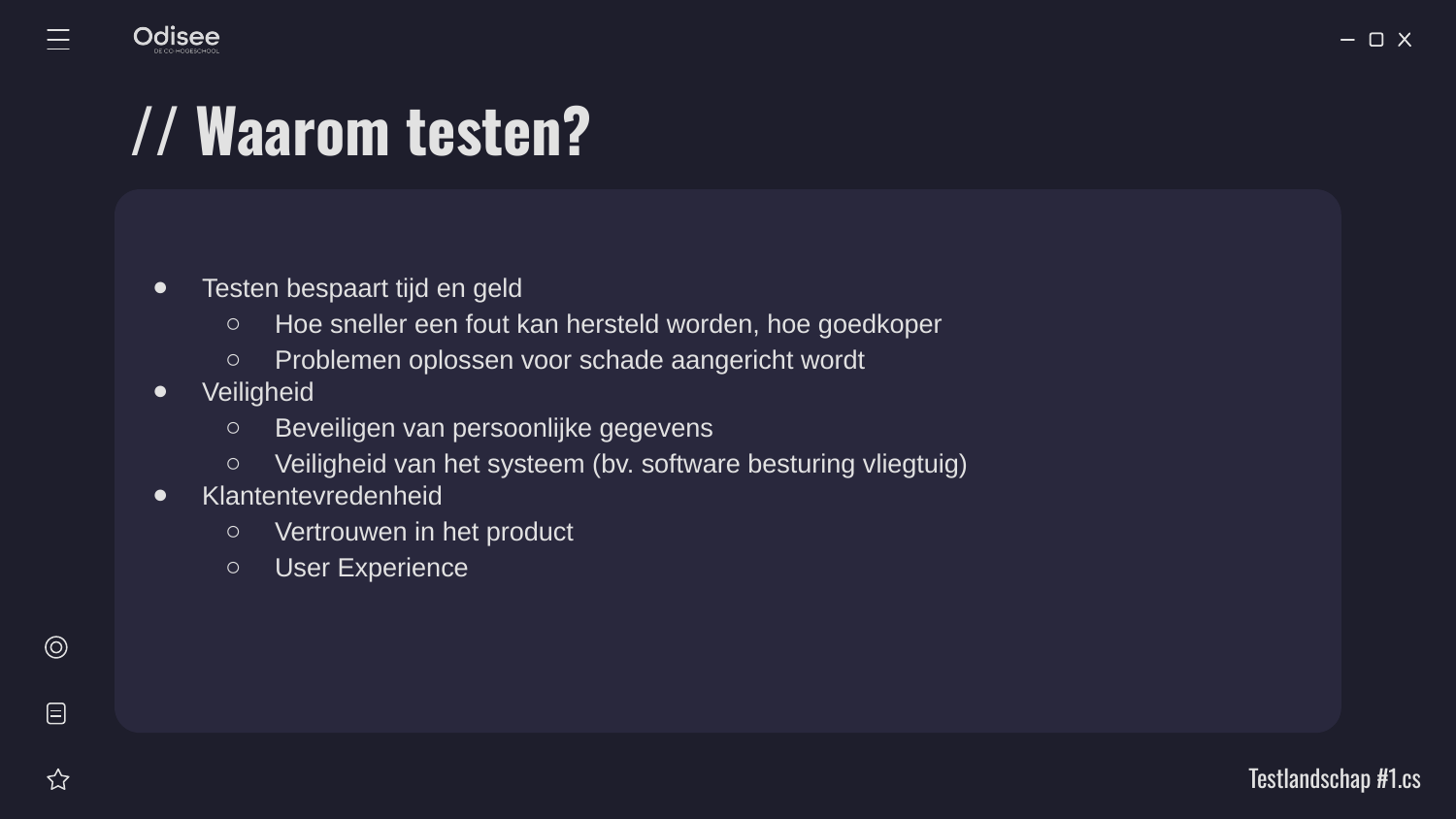

# // Waarom testen?
Testen bespaart tijd en geld
Hoe sneller een fout kan hersteld worden, hoe goedkoper
Problemen oplossen voor schade aangericht wordt
Veiligheid
Beveiligen van persoonlijke gegevens
Veiligheid van het systeem (bv. software besturing vliegtuig)
Klantentevredenheid
Vertrouwen in het product
User Experience

Testlandschap #1.cs